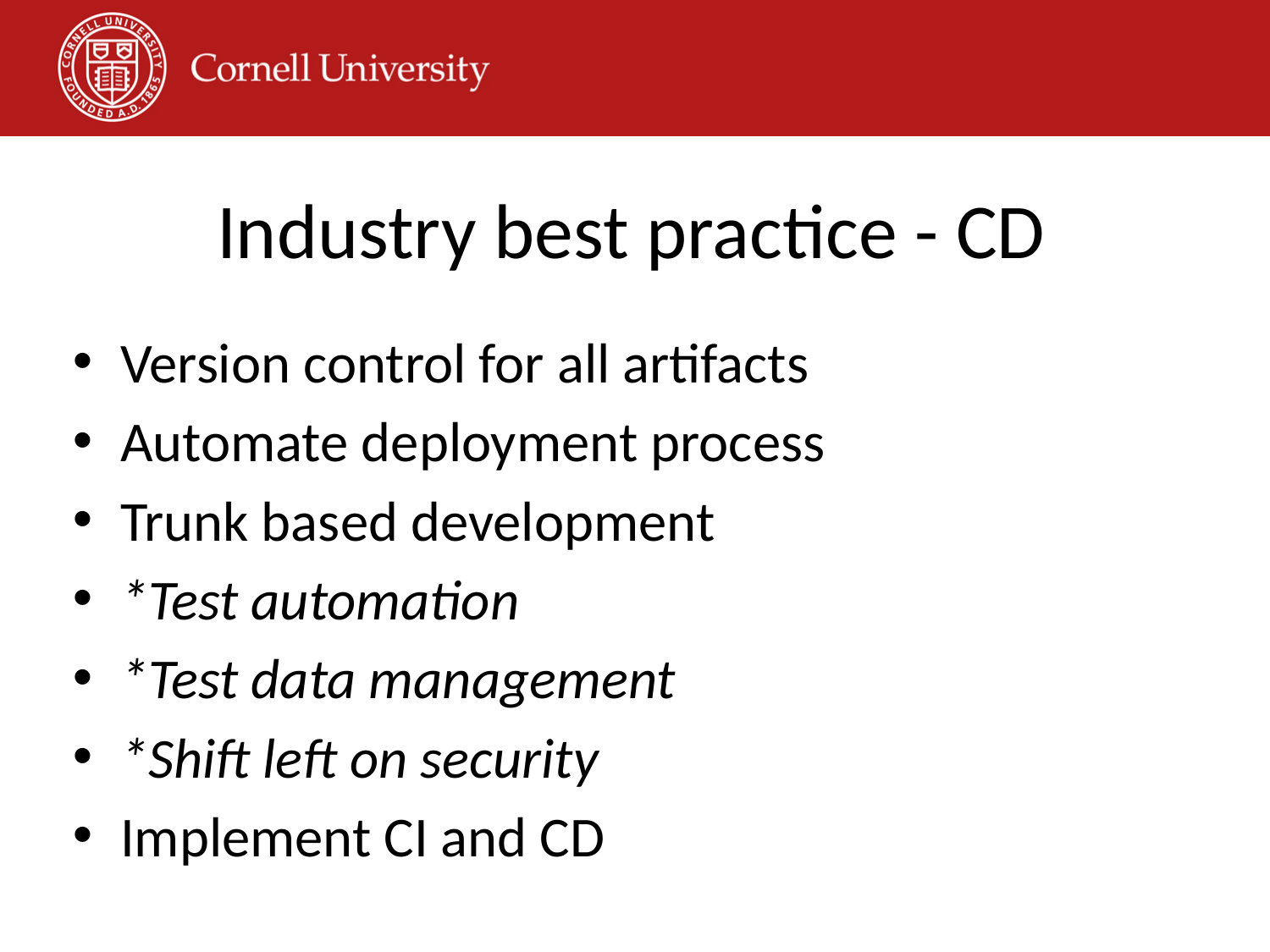

# Industry best practice - CD
Version control for all artifacts
Automate deployment process
Trunk based development
*Test automation
*Test data management
*Shift left on security
Implement CI and CD